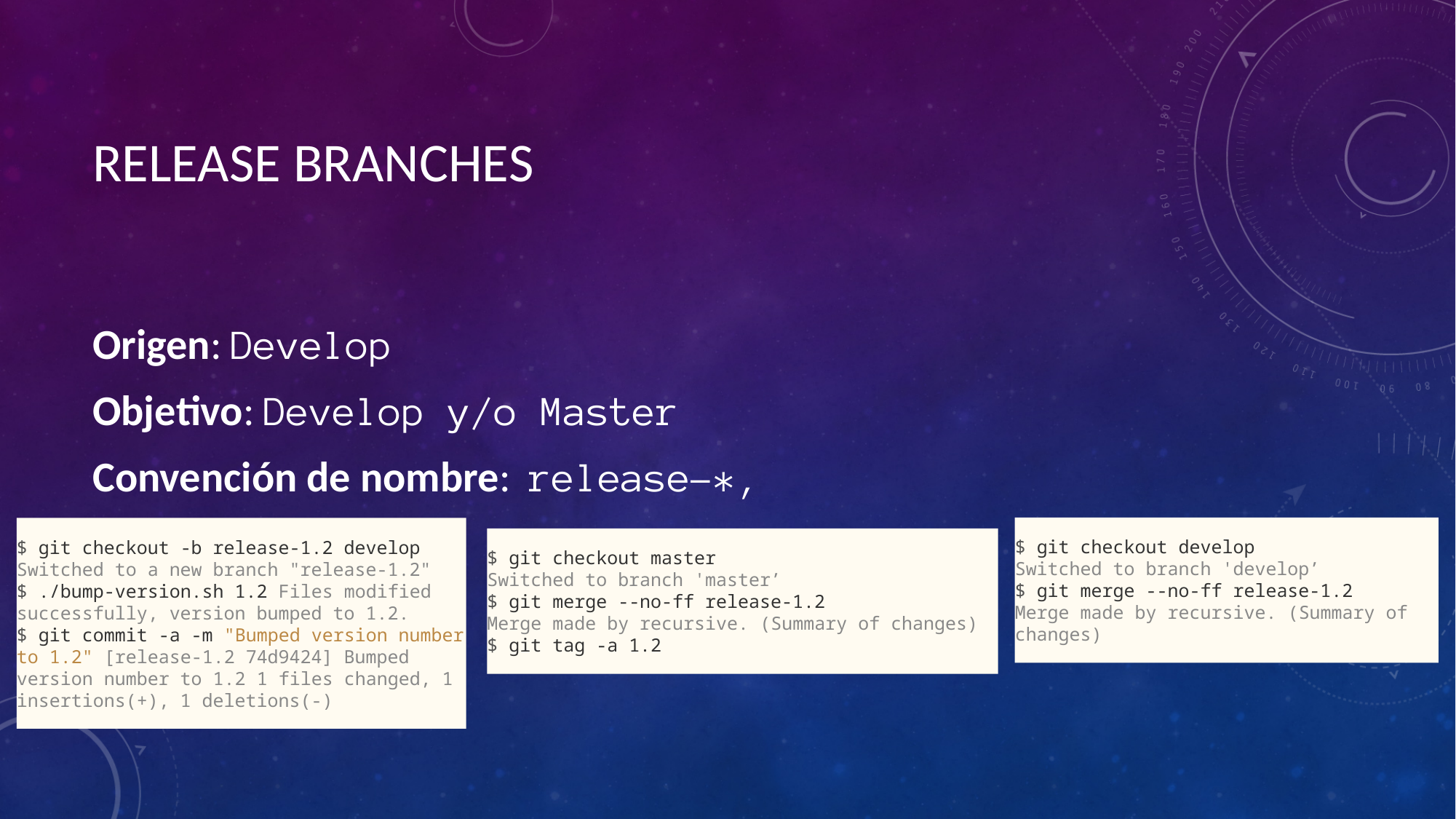

RELEASE BRANCHES
Origen: Develop
Objetivo: Develop y/o Master
Convención de nombre:  release-*,

$ git checkout develop
Switched to branch 'develop’
$ git merge --no-ff release-1.2
Merge made by recursive. (Summary of changes)
$ git checkout -b release-1.2 develop
Switched to a new branch "release-1.2"
$ ./bump-version.sh 1.2 Files modified successfully, version bumped to 1.2.
$ git commit -a -m "Bumped version number to 1.2" [release-1.2 74d9424] Bumped version number to 1.2 1 files changed, 1 insertions(+), 1 deletions(-)
$ git checkout master
Switched to branch 'master’
$ git merge --no-ff release-1.2
Merge made by recursive. (Summary of changes)
$ git tag -a 1.2